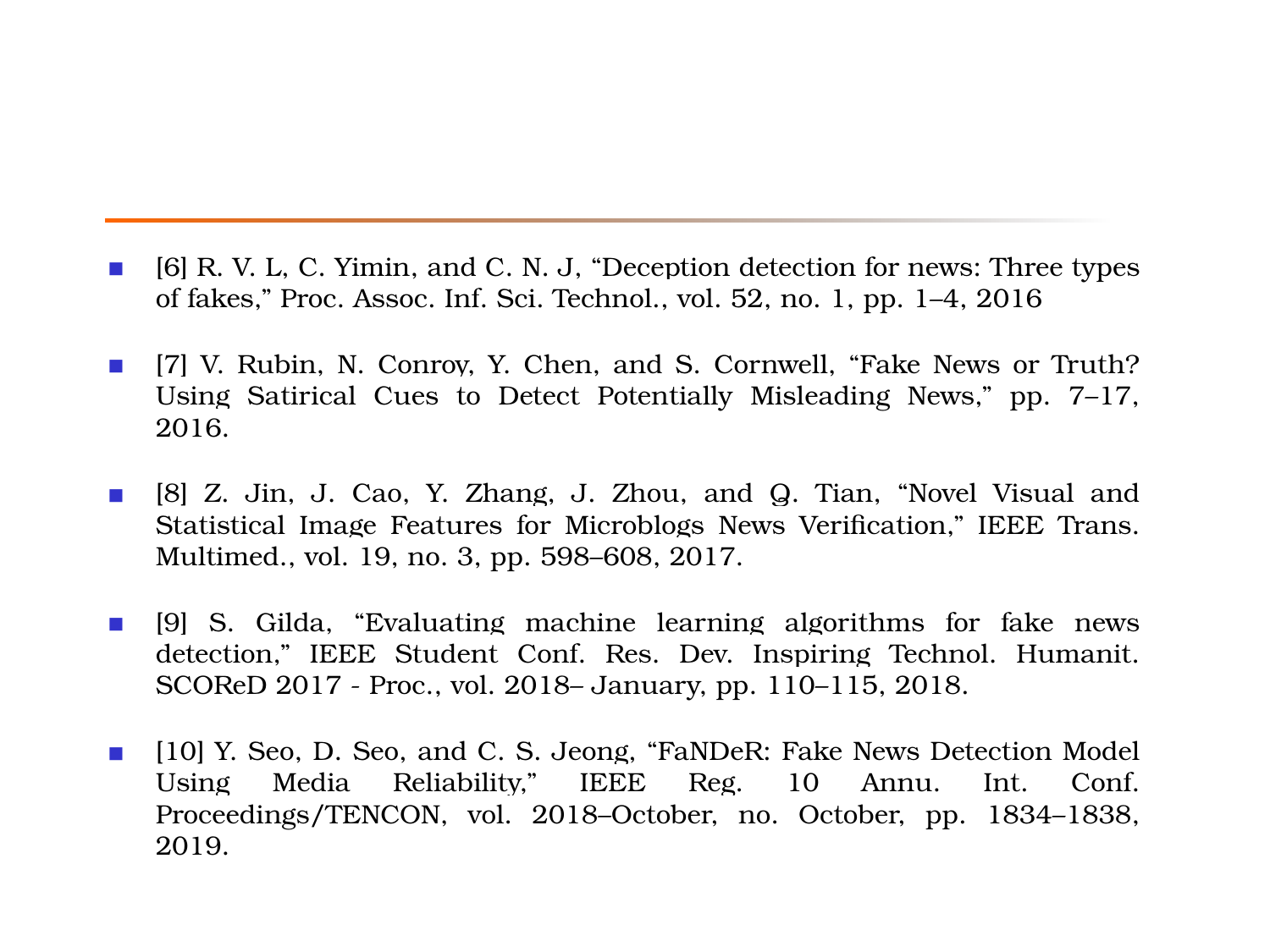

[6] R. V. L, C. Yimin, and C. N. J, “Deception detection for news: Three types of fakes,” Proc. Assoc. Inf. Sci. Technol., vol. 52, no. 1, pp. 1–4, 2016
[7] V. Rubin, N. Conroy, Y. Chen, and S. Cornwell, “Fake News or Truth? Using Satirical Cues to Detect Potentially Misleading News,” pp. 7–17, 2016.
[8] Z. Jin, J. Cao, Y. Zhang, J. Zhou, and Q. Tian, “Novel Visual and Statistical Image Features for Microblogs News Verification,” IEEE Trans. Multimed., vol. 19, no. 3, pp. 598–608, 2017.
[9] S. Gilda, “Evaluating machine learning algorithms for fake news detection,” IEEE Student Conf. Res. Dev. Inspiring Technol. Humanit. SCOReD 2017 - Proc., vol. 2018– January, pp. 110–115, 2018.
[10] Y. Seo, D. Seo, and C. S. Jeong, “FaNDeR: Fake News Detection Model Using Media Reliability,” IEEE Reg. 10 Annu. Int. Conf. Proceedings/TENCON, vol. 2018–October, no. October, pp. 1834–1838, 2019.